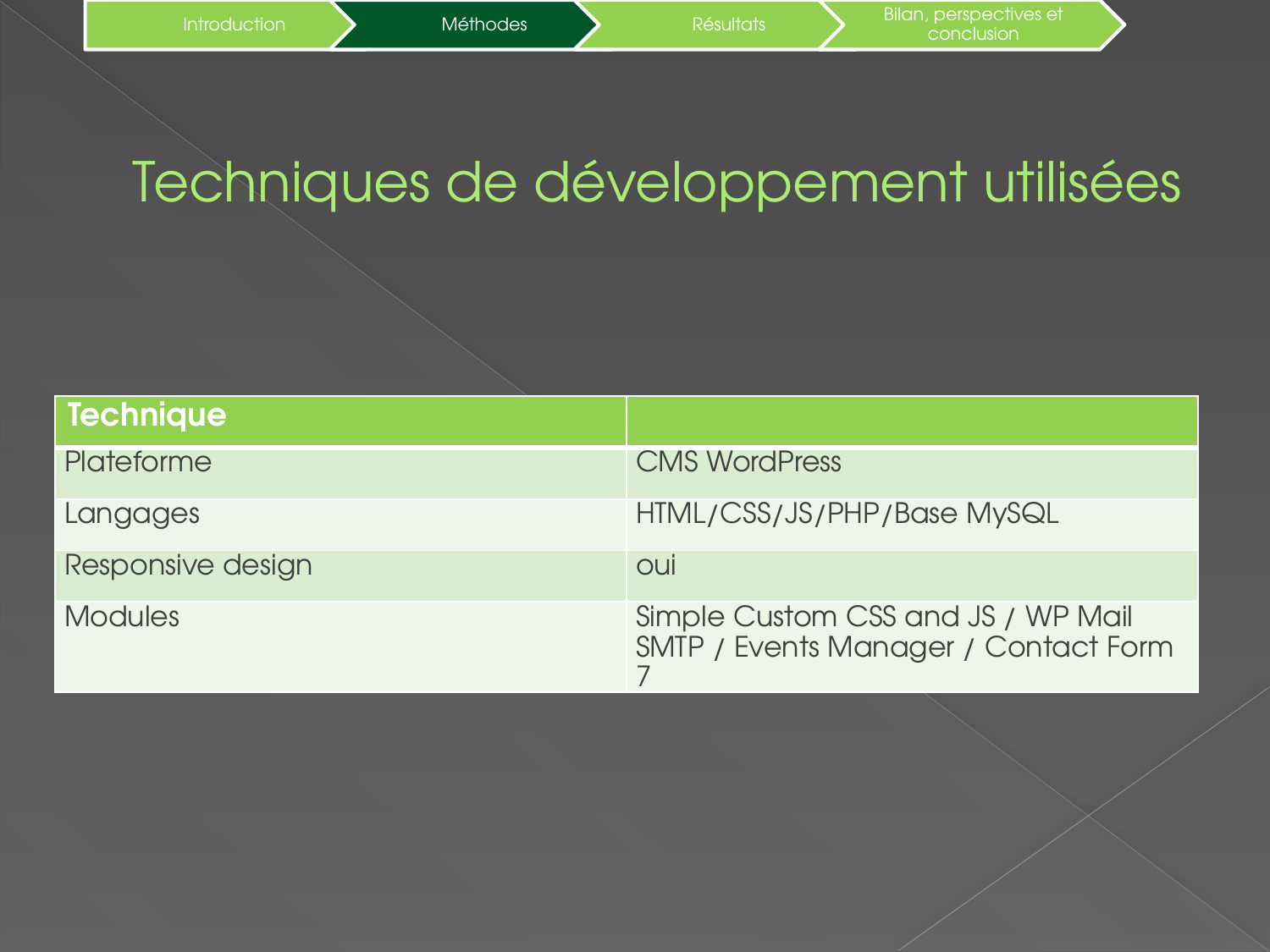

Introduction
Méthodes
Résultats
Bilan, perspectives et conclusion
# Techniques de développement utilisées
| Technique |  |
| --- | --- |
| Plateforme | CMS WordPress |
| Langages | HTML/CSS/JS/PHP/Base MySQL |
| Responsive design | oui |
| Modules | Simple Custom CSS and JS / WP Mail SMTP / Events Manager / Contact Form 7 |